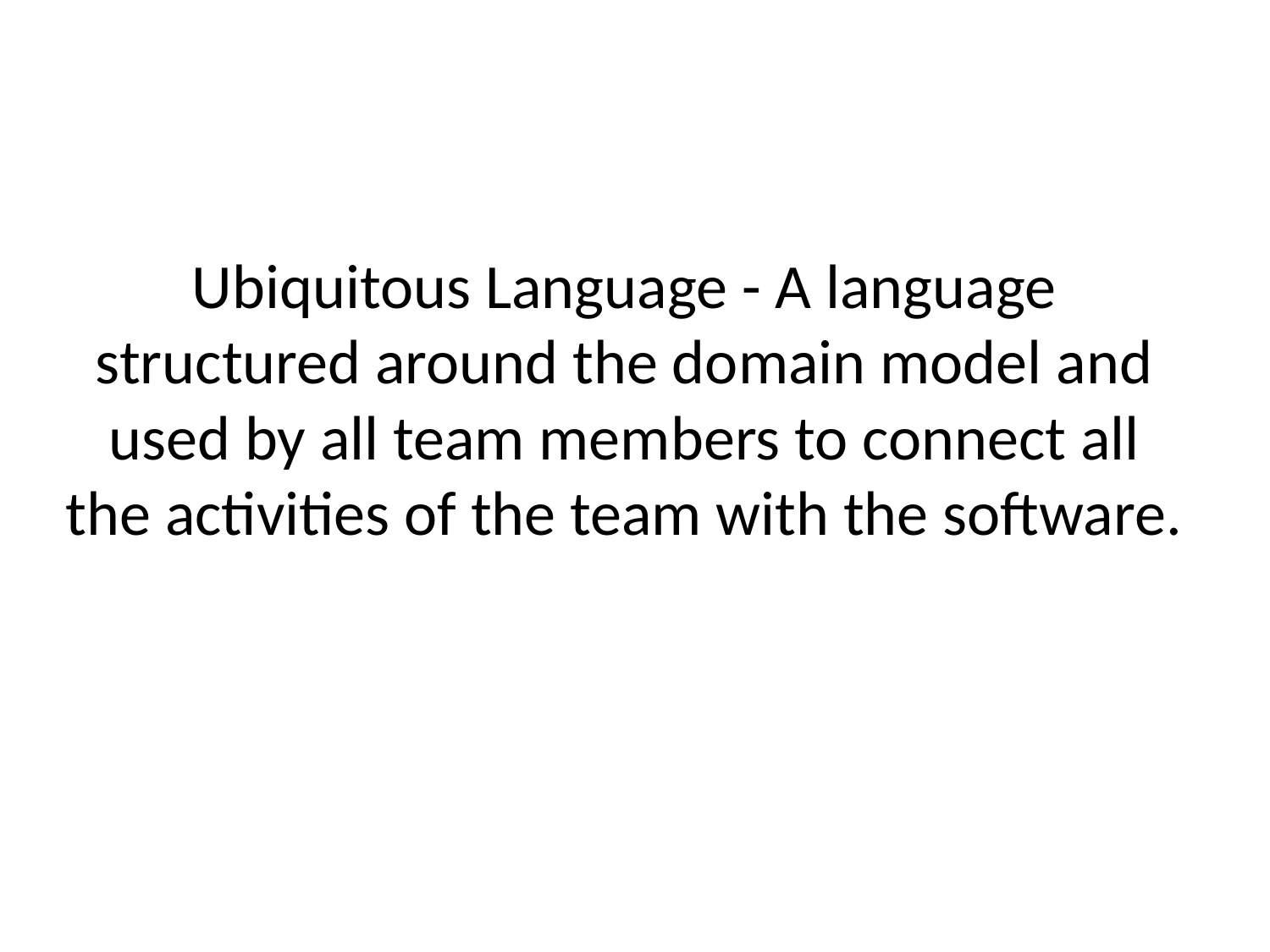

# Ubiquitous Language - A language structured around the domain model and used by all team members to connect all the activities of the team with the software.